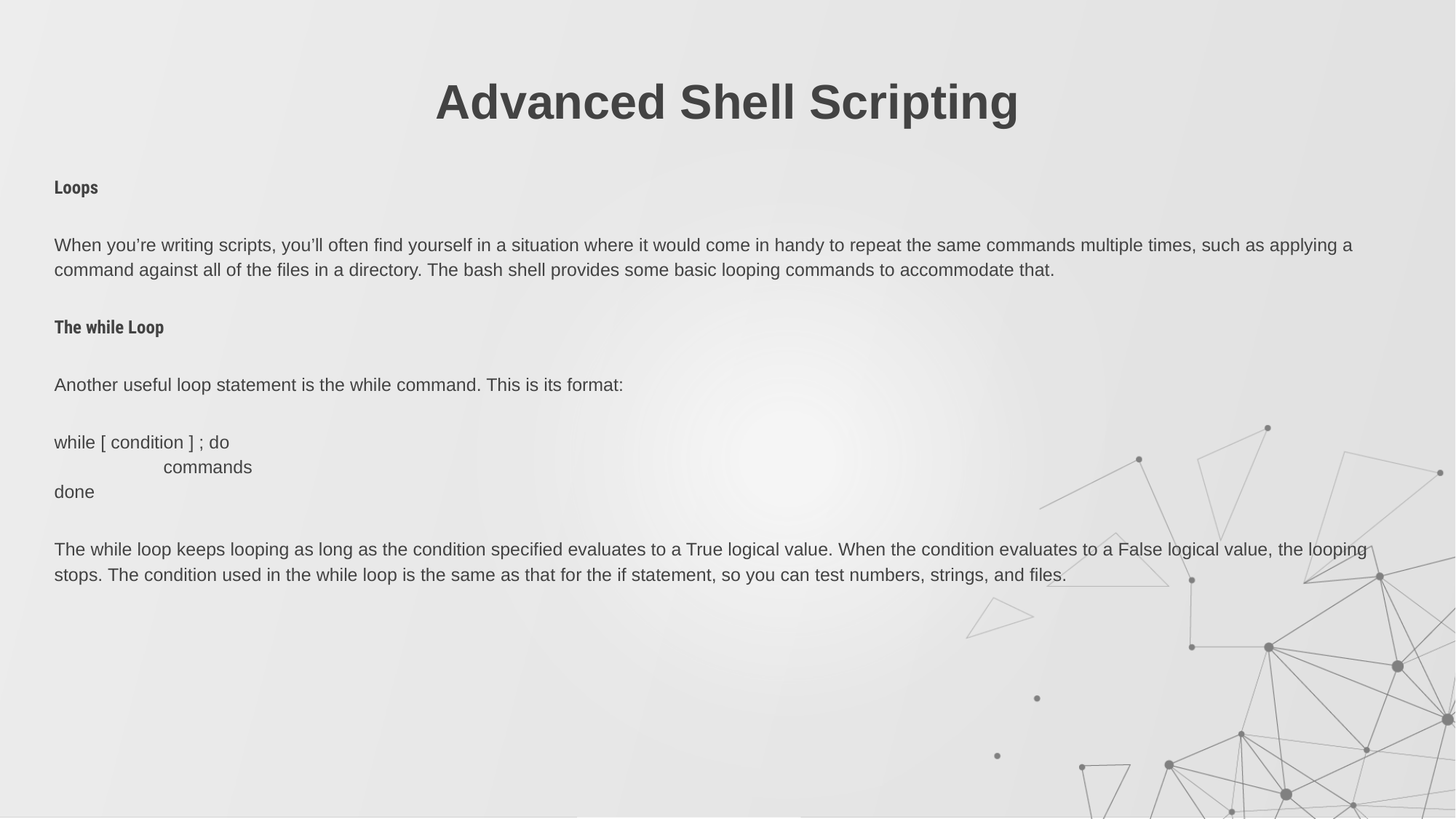

# Advanced Shell Scripting

Loops
When you’re writing scripts, you’ll often find yourself in a situation where it would come in handy to repeat the same commands multiple times, such as applying a command against all of the files in a directory. The bash shell provides some basic looping commands to accommodate that.
The while Loop
Another useful loop statement is the while command. This is its format:
while [ condition ] ; do
	commands
done
The while loop keeps looping as long as the condition specified evaluates to a True logical value. When the condition evaluates to a False logical value, the looping stops. The condition used in the while loop is the same as that for the if statement, so you can test numbers, strings, and files.